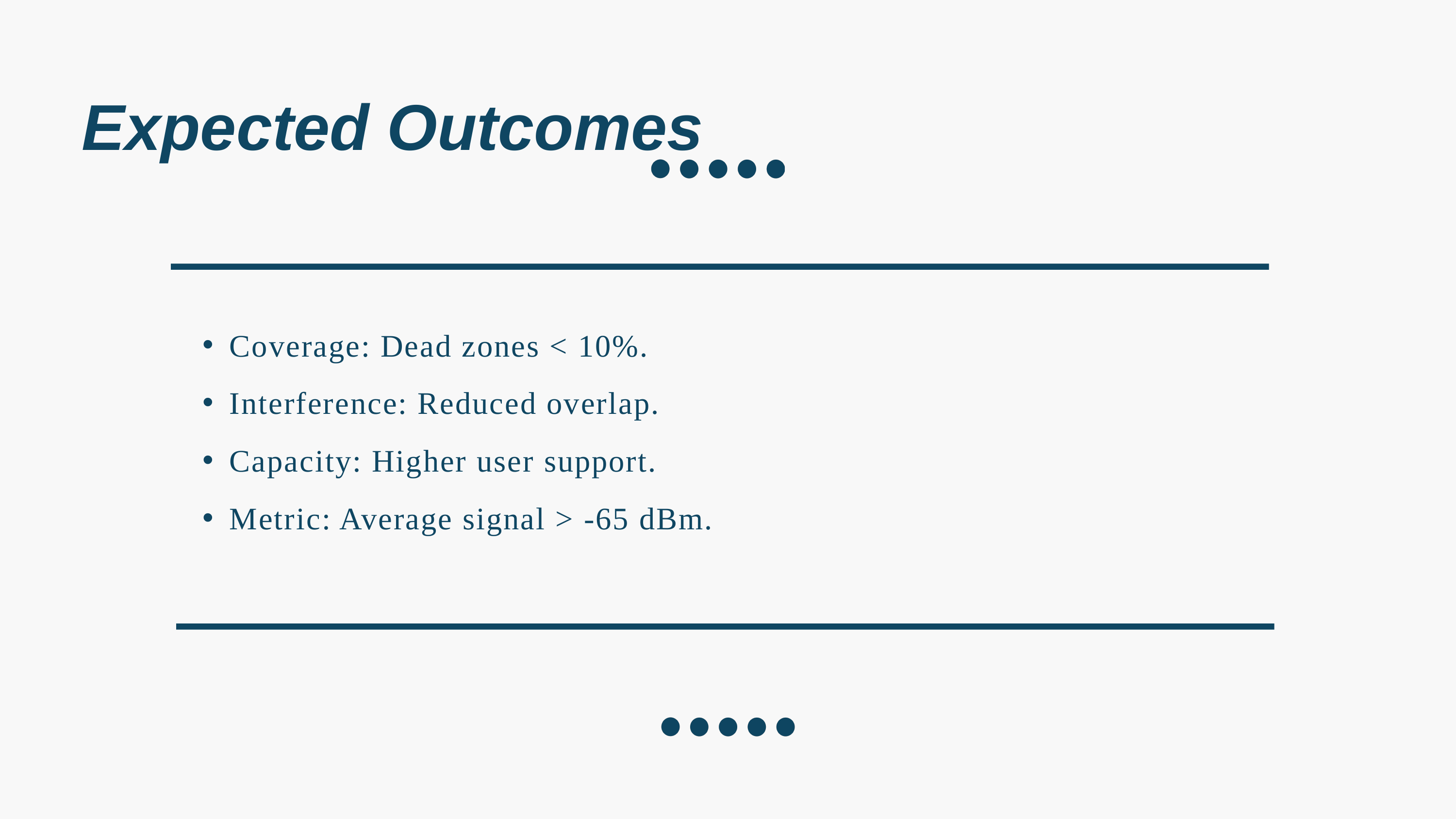

Expected Outcomes

Coverage: Dead zones < 10%.
Interference: Reduced overlap.
Capacity: Higher user support.
Metric: Average signal > -65 dBm.